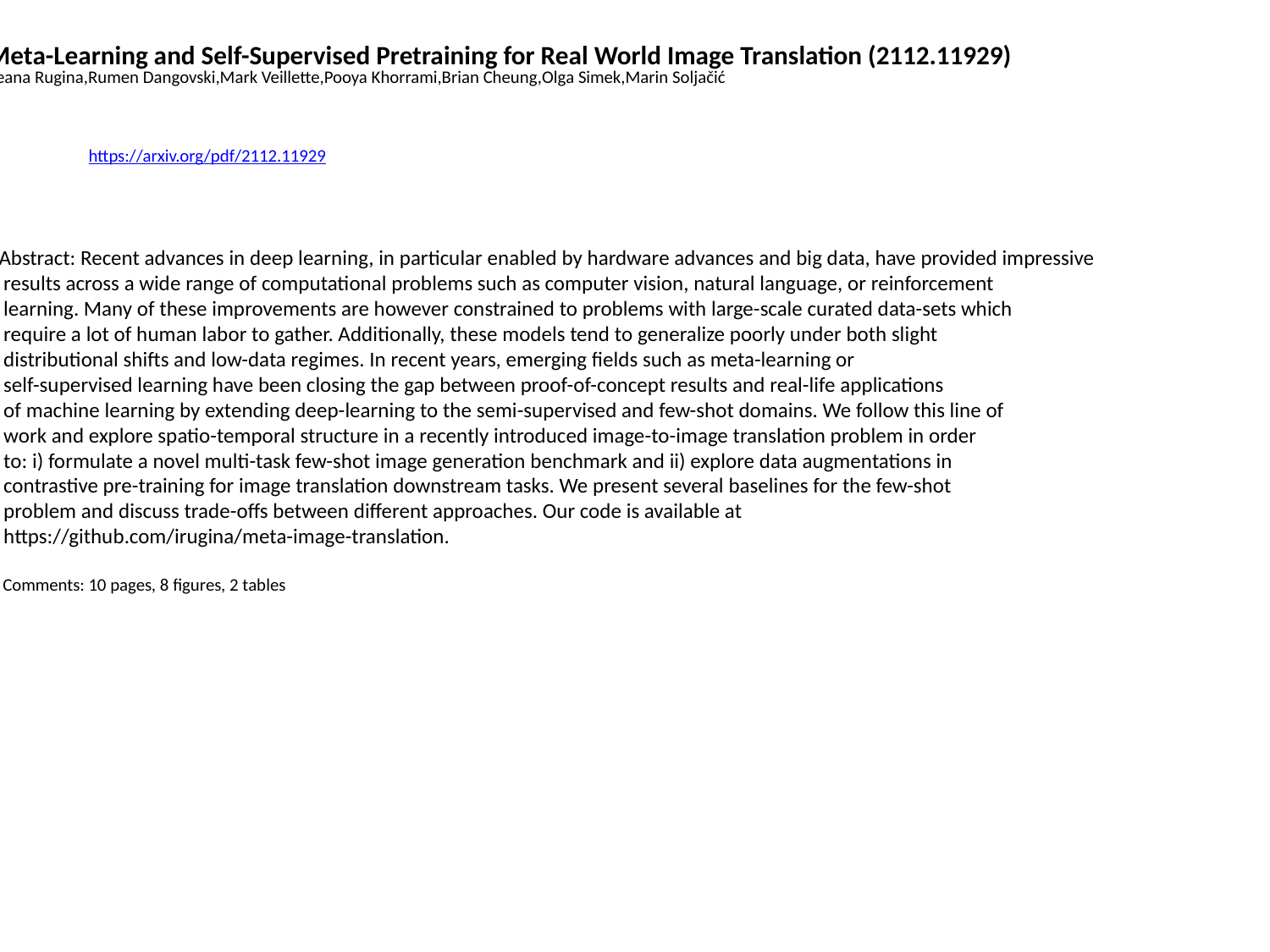

Meta-Learning and Self-Supervised Pretraining for Real World Image Translation (2112.11929)
Ileana Rugina,Rumen Dangovski,Mark Veillette,Pooya Khorrami,Brian Cheung,Olga Simek,Marin Soljačić

https://arxiv.org/pdf/2112.11929

Abstract: Recent advances in deep learning, in particular enabled by hardware advances and big data, have provided impressive
 results across a wide range of computational problems such as computer vision, natural language, or reinforcement
 learning. Many of these improvements are however constrained to problems with large-scale curated data-sets which
 require a lot of human labor to gather. Additionally, these models tend to generalize poorly under both slight
 distributional shifts and low-data regimes. In recent years, emerging fields such as meta-learning or
 self-supervised learning have been closing the gap between proof-of-concept results and real-life applications
 of machine learning by extending deep-learning to the semi-supervised and few-shot domains. We follow this line of
 work and explore spatio-temporal structure in a recently introduced image-to-image translation problem in order
 to: i) formulate a novel multi-task few-shot image generation benchmark and ii) explore data augmentations in
 contrastive pre-training for image translation downstream tasks. We present several baselines for the few-shot
 problem and discuss trade-offs between different approaches. Our code is available at
 https://github.com/irugina/meta-image-translation.
 Comments: 10 pages, 8 figures, 2 tables